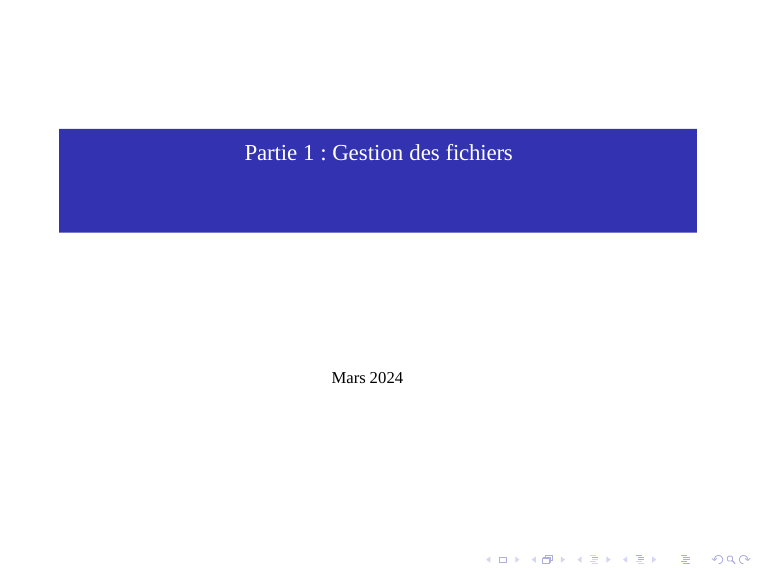

# Partie 1 : Gestion des fichiers
Mars 2024